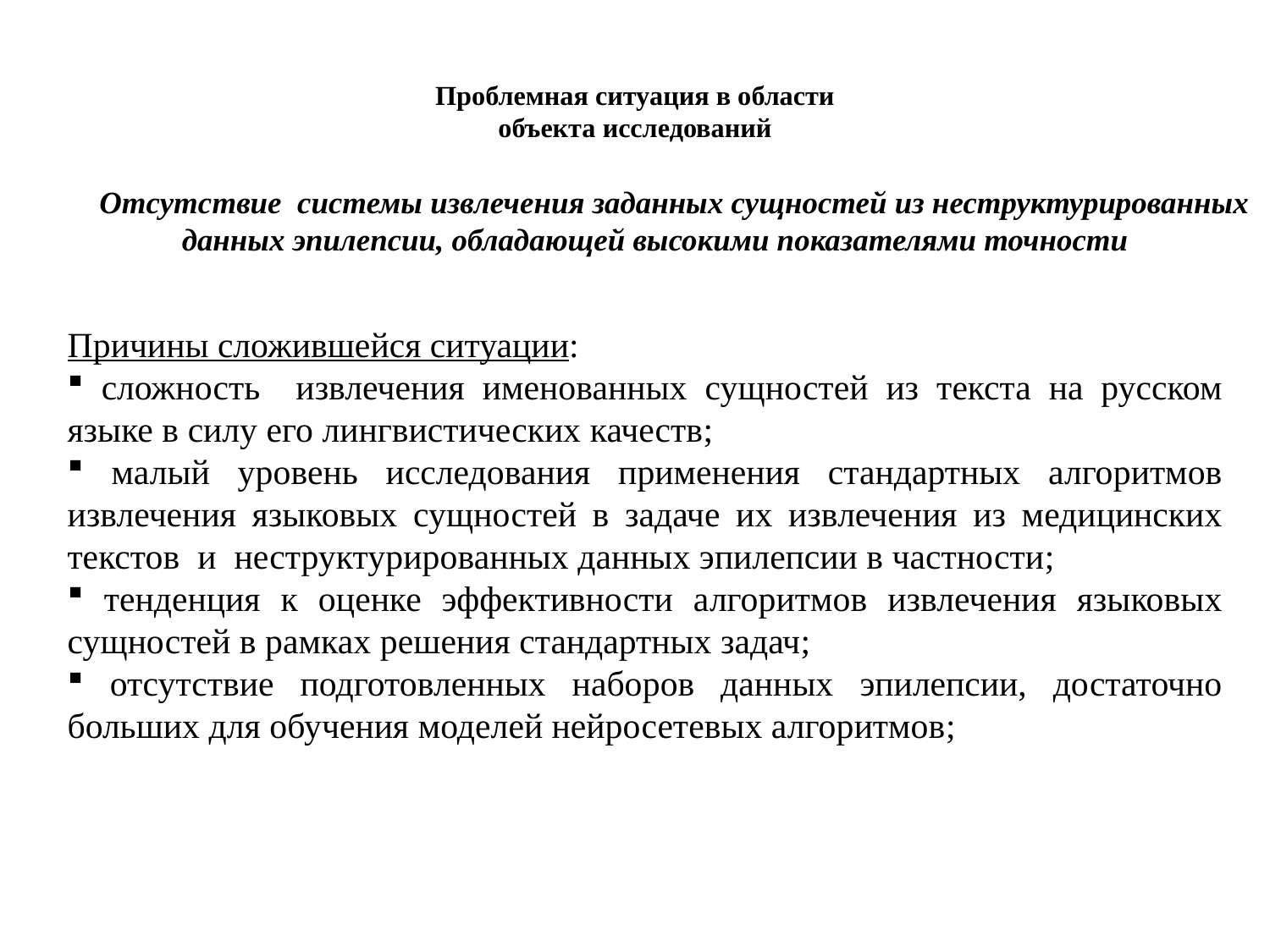

# Проблемная ситуация в области объекта исследований
Отсутствие  системы извлечения заданных сущностей из неструктурированных данных эпилепсии, обладающей высокими показателями точности

Причины сложившейся ситуации:
 сложность  извлечения именованных сущностей из текста на русском языке в силу его лингвистических качеств;
 малый уровень исследования применения стандартных алгоритмов извлечения языковых сущностей в задаче их извлечения из медицинских текстов  и  неструктурированных данных эпилепсии в частности;
 тенденция к оценке эффективности алгоритмов извлечения языковых сущностей в рамках решения стандартных задач;
 отсутствие подготовленных наборов данных эпилепсии, достаточно больших для обучения моделей нейросетевых алгоритмов;